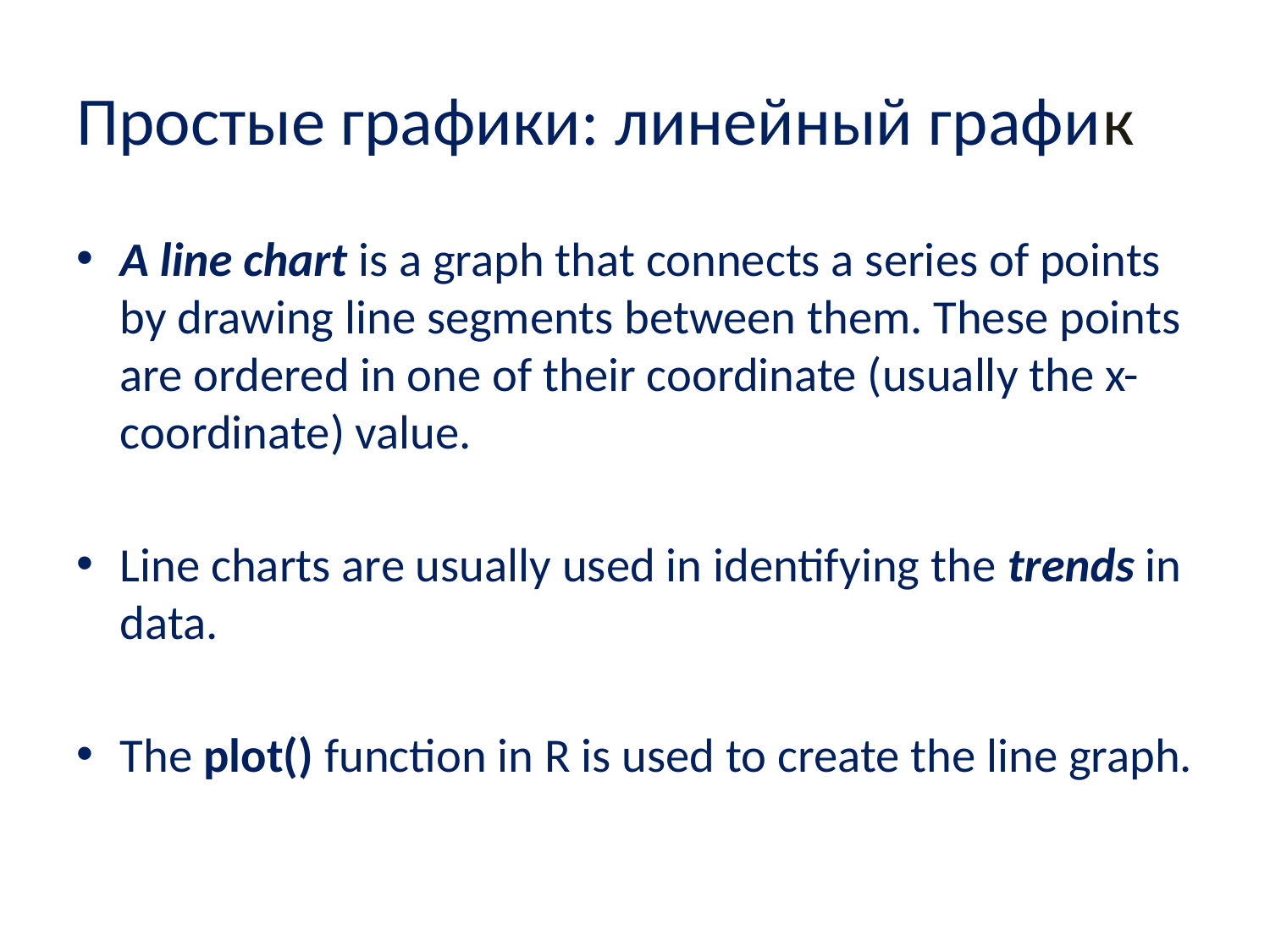

# Простые графики: линейный график
A line chart is a graph that connects a series of points by drawing line segments between them. These points are ordered in one of their coordinate (usually the x-coordinate) value.

Line charts are usually used in identifying the trends in data.

The plot() function in R is used to create the line graph.